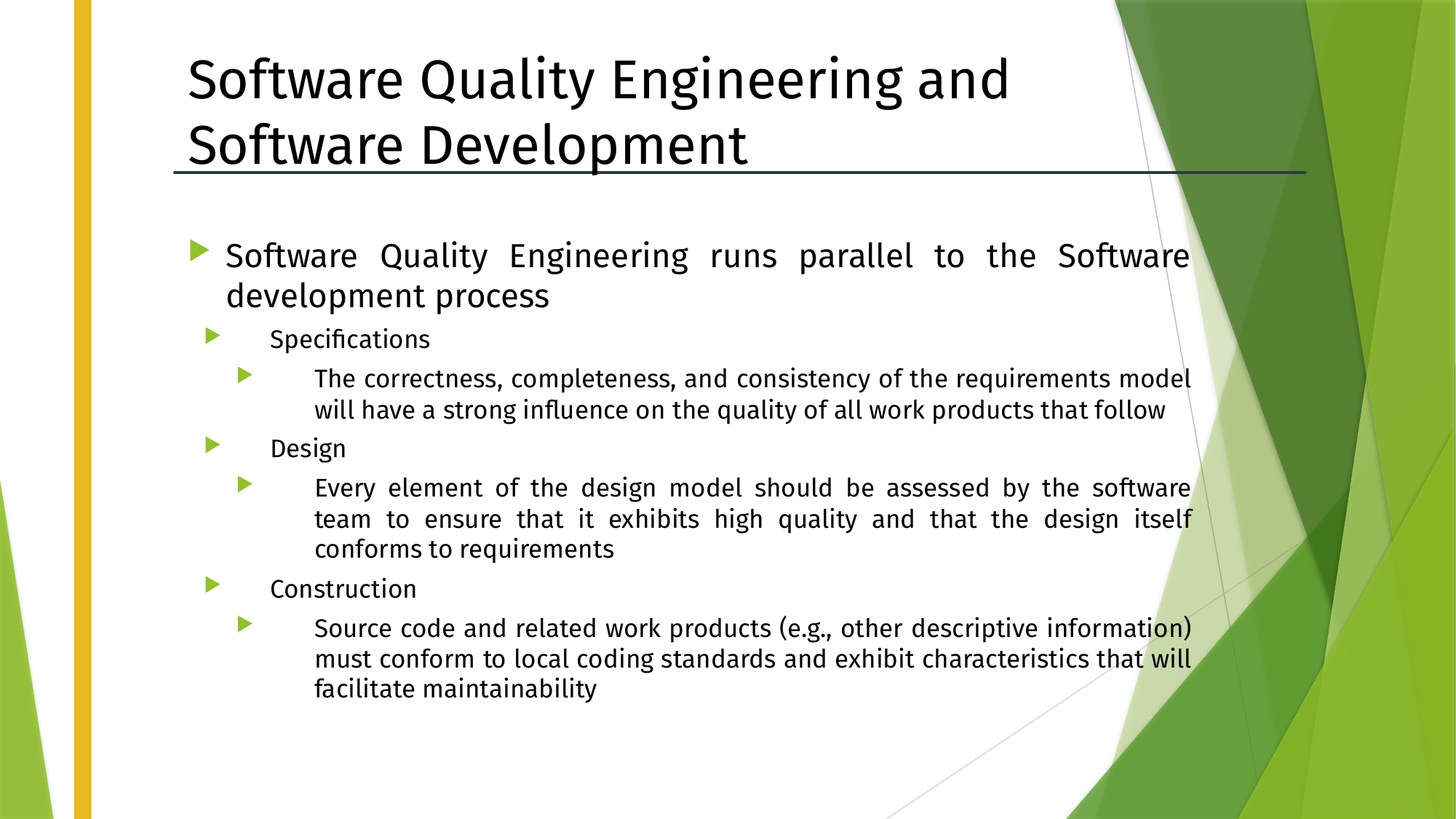

# Software Quality Engineering and Software Development
Software Quality Engineering runs parallel to the Software development process
Specifications
The correctness, completeness, and consistency of the requirements model will have a strong influence on the quality of all work products that follow
Design
Every element of the design model should be assessed by the software team to ensure that it exhibits high quality and that the design itself conforms to requirements
Construction
Source code and related work products (e.g., other descriptive information) must conform to local coding standards and exhibit characteristics that will facilitate maintainability